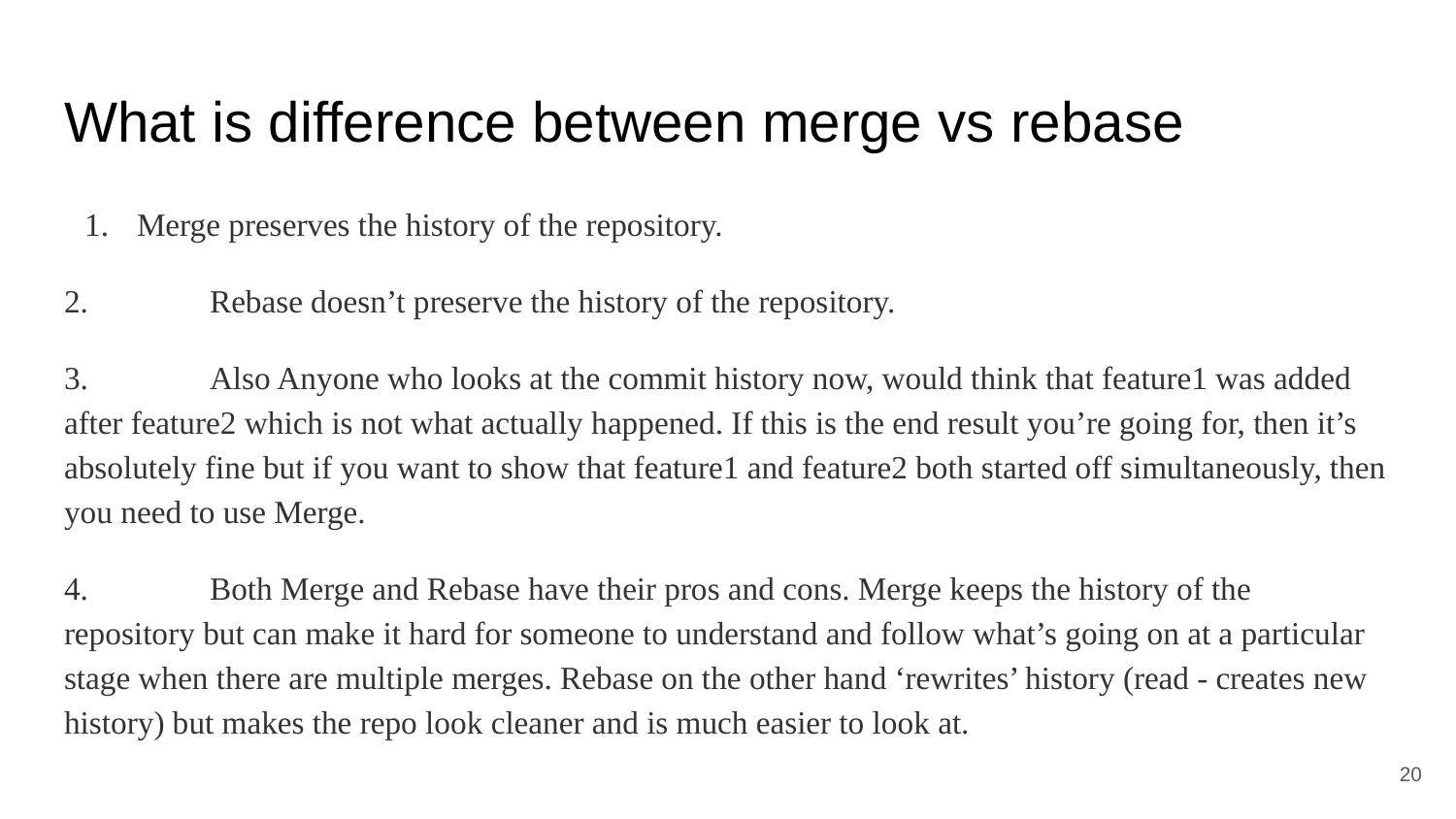

# What is difference between merge vs rebase
Merge preserves the history of the repository.
2.	Rebase doesn’t preserve the history of the repository.
3.	Also Anyone who looks at the commit history now, would think that feature1 was added after feature2 which is not what actually happened. If this is the end result you’re going for, then it’s absolutely fine but if you want to show that feature1 and feature2 both started off simultaneously, then you need to use Merge.
4.	Both Merge and Rebase have their pros and cons. Merge keeps the history of the repository but can make it hard for someone to understand and follow what’s going on at a particular stage when there are multiple merges. Rebase on the other hand ‘rewrites’ history (read - creates new history) but makes the repo look cleaner and is much easier to look at.

20